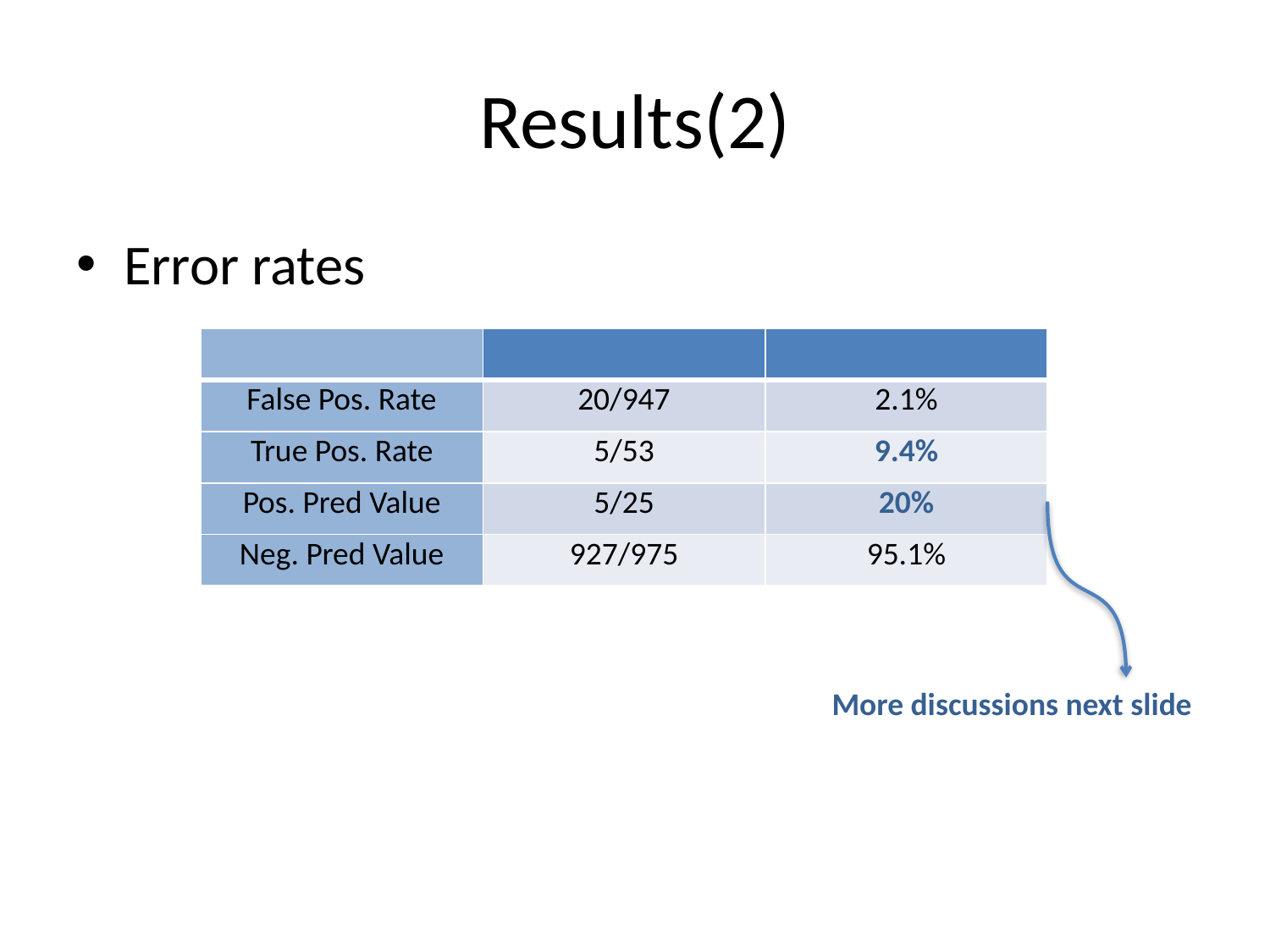

# Results(2)
Error rates
|  |  |  |
| --- | --- | --- |
| False Pos. Rate | 20/947 | 2.1% |
| True Pos. Rate | 5/53 | 9.4% |
| Pos. Pred Value | 5/25 | 20% |
| Neg. Pred Value | 927/975 | 95.1% |
More discussions next slide